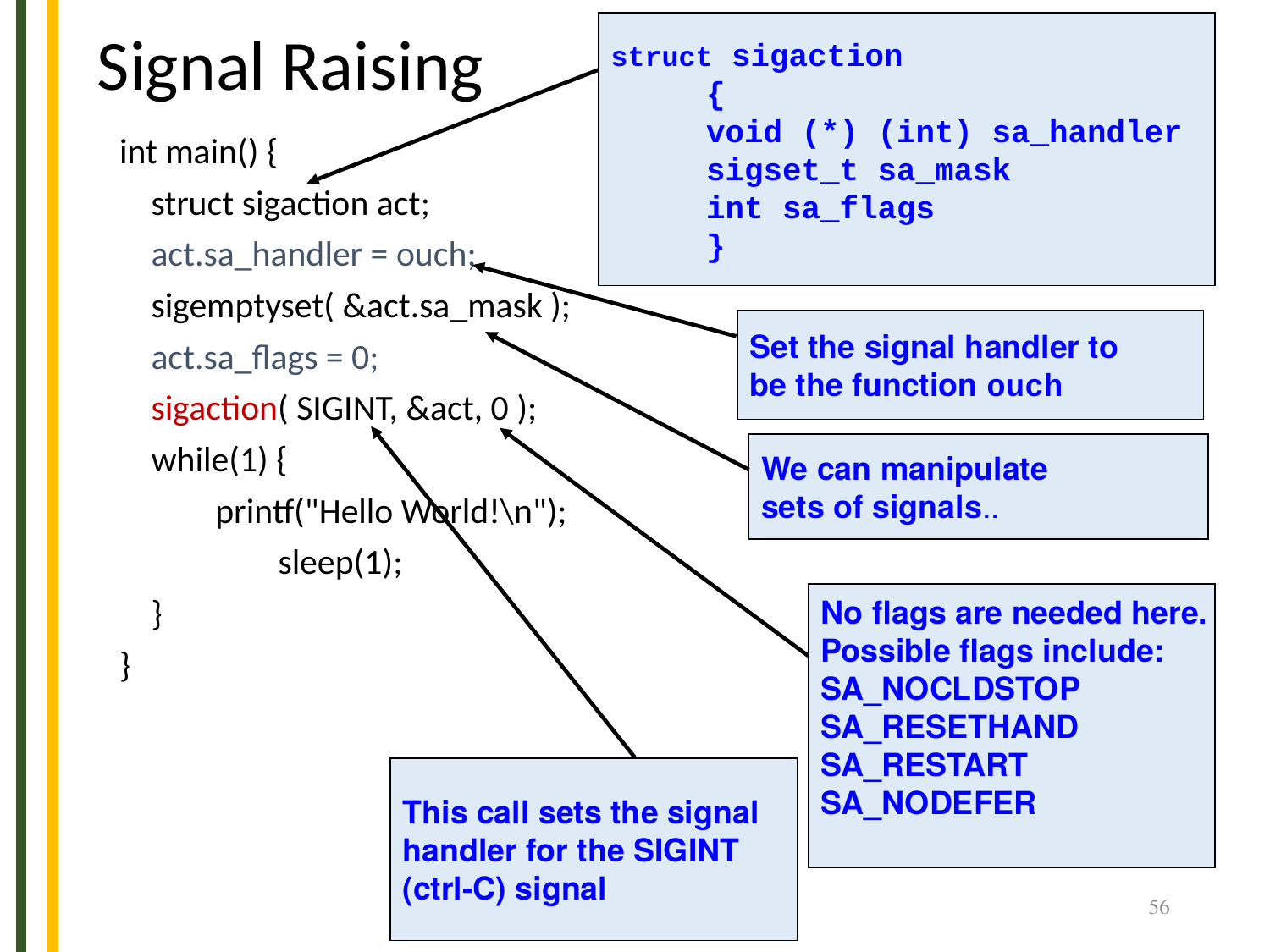

# Signal Raising
struct sigaction
     {
     void (*) (int) sa_handler
     sigset_t sa_mask
     int sa_flags
     }

int main() {
	struct sigaction act;
	act.sa_handler = ouch;
	sigemptyset( &act.sa_mask );
	act.sa_flags = 0;
	sigaction( SIGINT, &act, 0 );
    while(1) {
	        printf("Hello World!\n");
    	sleep(1);
  	}
}

Set the signal handler to
be the function ouch

This call sets the signal
handler for the SIGINT
(ctrl-C) signal

No flags are needed here.
Possible flags include:
SA_NOCLDSTOP
SA_RESETHAND
SA_RESTART
SA_NODEFER

We can manipulate
sets of signals..
56